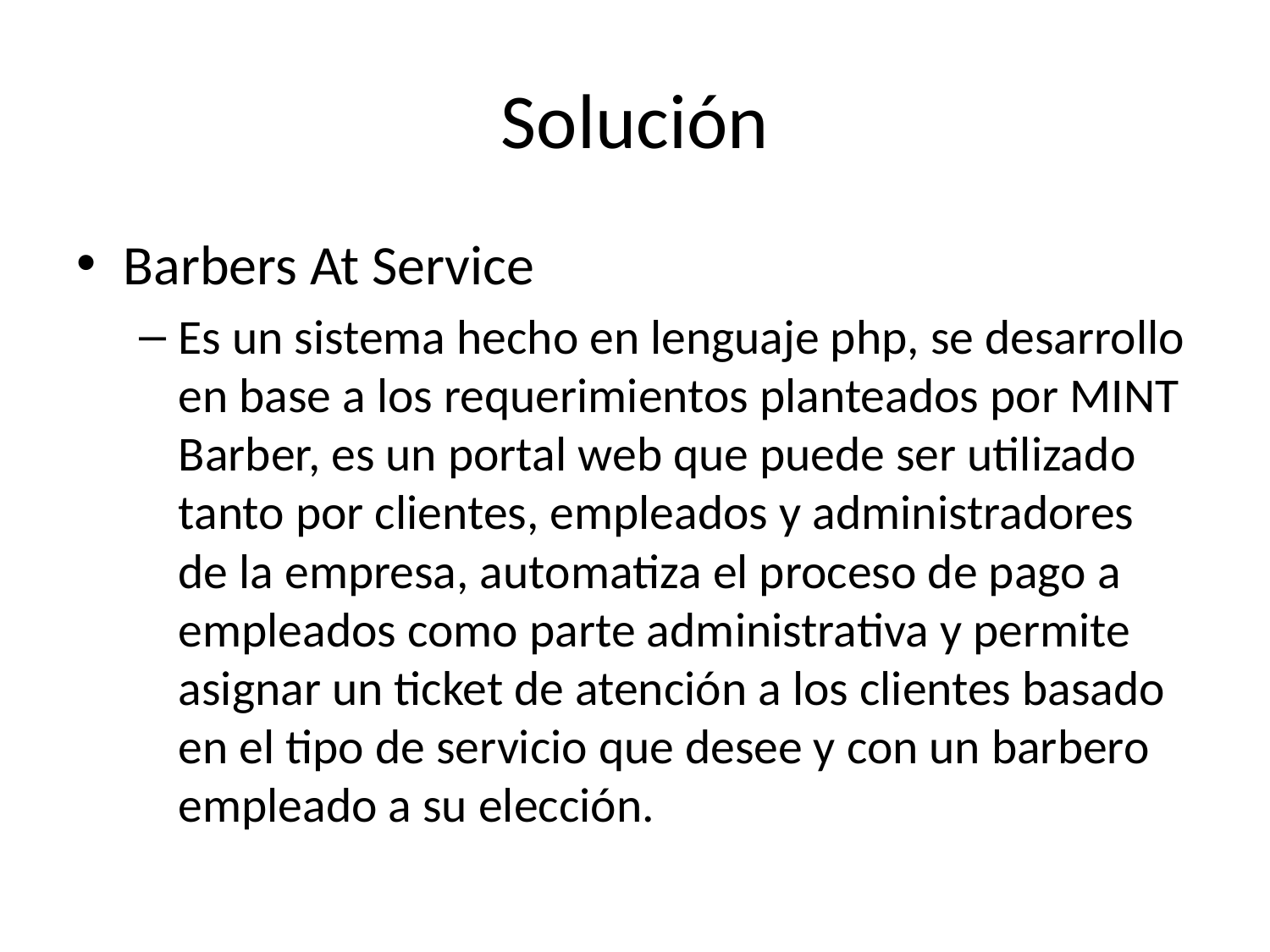

# Solución
Barbers At Service
Es un sistema hecho en lenguaje php, se desarrollo en base a los requerimientos planteados por MINT Barber, es un portal web que puede ser utilizado tanto por clientes, empleados y administradores de la empresa, automatiza el proceso de pago a empleados como parte administrativa y permite asignar un ticket de atención a los clientes basado en el tipo de servicio que desee y con un barbero empleado a su elección.